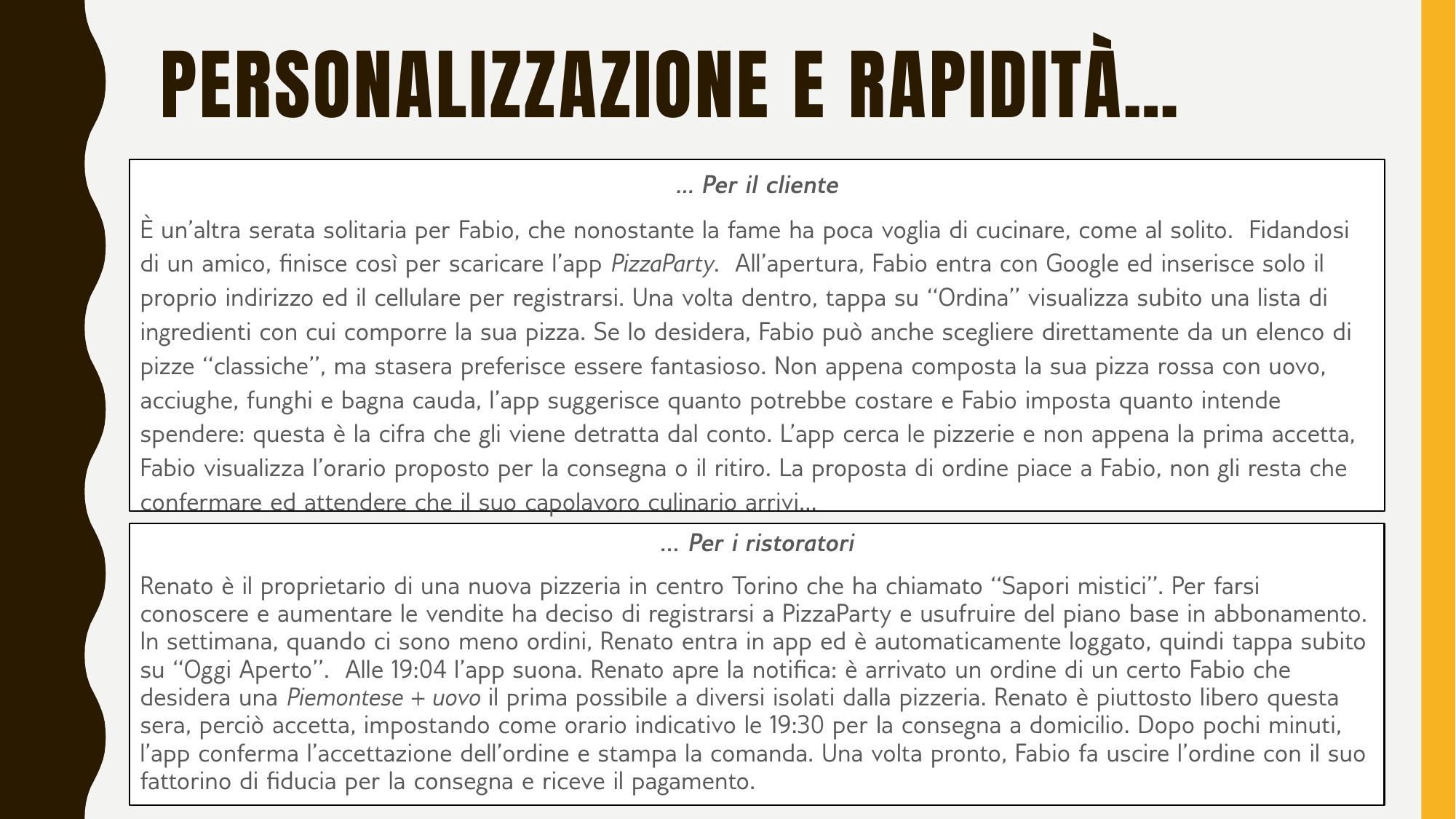

# Personalizzazione e rapidità…
… Per il cliente
È un’altra serata solitaria per Fabio, che nonostante la fame ha poca voglia di cucinare, come al solito.  Fidandosi di un amico, finisce così per scaricare l’app PizzaParty.  All’apertura, Fabio entra con Google ed inserisce solo il proprio indirizzo ed il cellulare per registrarsi. Una volta dentro, tappa su ‘‘Ordina’’ visualizza subito una lista di ingredienti con cui comporre la sua pizza. Se lo desidera, Fabio può anche scegliere direttamente da un elenco di pizze ‘‘classiche’’, ma stasera preferisce essere fantasioso. Non appena composta la sua pizza rossa con uovo, acciughe, funghi e bagna cauda, l’app suggerisce quanto potrebbe costare e Fabio imposta quanto intende spendere: questa è la cifra che gli viene detratta dal conto. L’app cerca le pizzerie e non appena la prima accetta, Fabio visualizza l’orario proposto per la consegna o il ritiro. La proposta di ordine piace a Fabio, non gli resta che confermare ed attendere che il suo capolavoro culinario arrivi…
… Per i ristoratori
Renato è il proprietario di una nuova pizzeria in centro Torino che ha chiamato ‘‘Sapori mistici’’. Per farsi conoscere e aumentare le vendite ha deciso di registrarsi a PizzaParty e usufruire del piano base in abbonamento. In settimana, quando ci sono meno ordini, Renato entra in app ed è automaticamente loggato, quindi tappa subito su ‘‘Oggi Aperto’’.  Alle 19:04 l’app suona. Renato apre la notifica: è arrivato un ordine di un certo Fabio che desidera una Piemontese + uovo il prima possibile a diversi isolati dalla pizzeria. Renato è piuttosto libero questa sera, perciò accetta, impostando come orario indicativo le 19:30 per la consegna a domicilio. Dopo pochi minuti, l’app conferma l’accettazione dell’ordine e stampa la comanda. Una volta pronto, Fabio fa uscire l’ordine con il suo fattorino di fiducia per la consegna e riceve il pagamento.